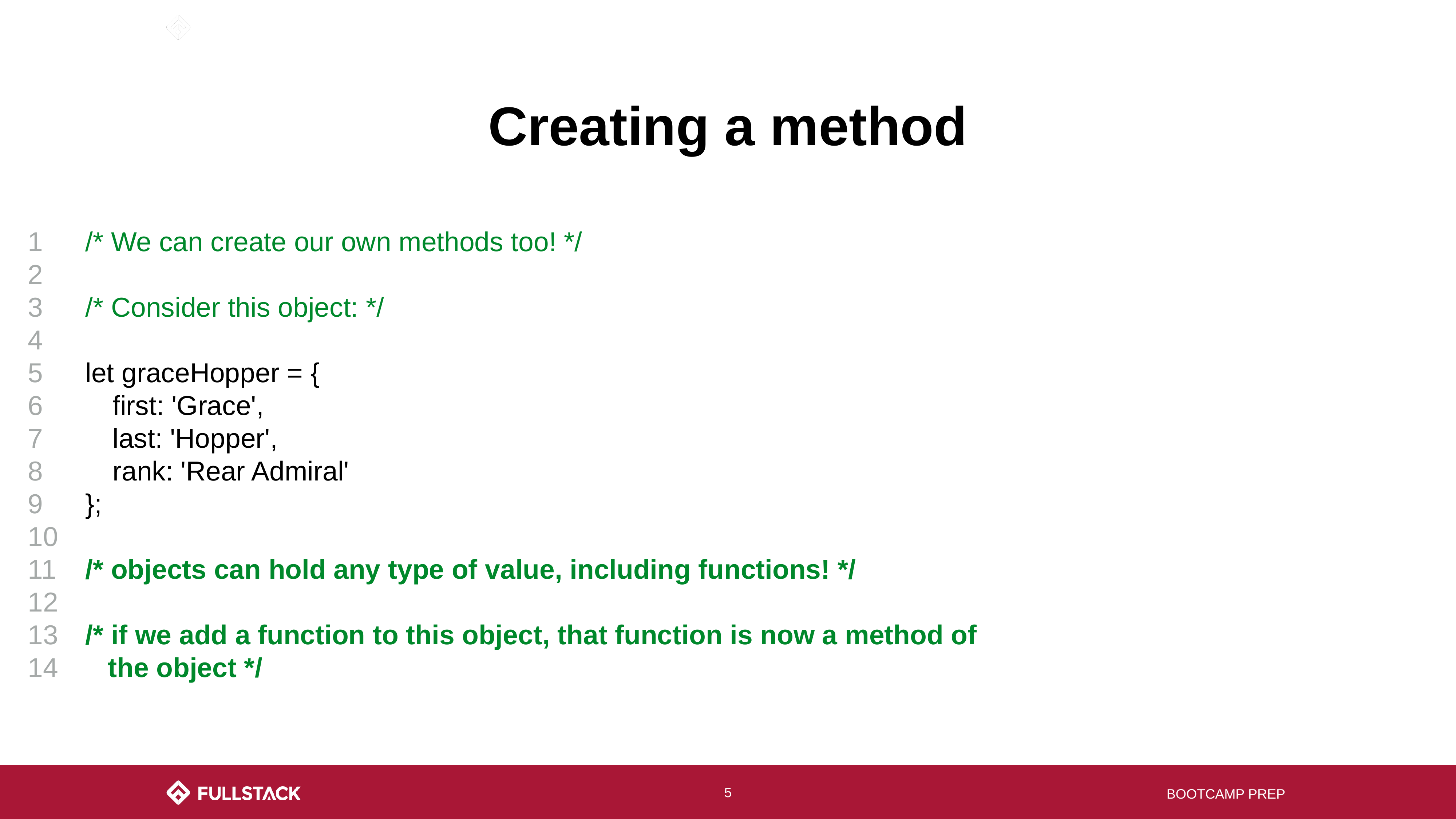

# Creating a method
1
2
3
4
5
6
7
8
9
10
11
12
13
14

/* We can create our own methods too! */
/* Consider this object: */
let graceHopper = {
first: 'Grace',
last: 'Hopper',
rank: 'Rear Admiral'
};
/* objects can hold any type of value, including functions! */
/* if we add a function to this object, that function is now a method of
   the object */
5
BOOTCAMP PREP